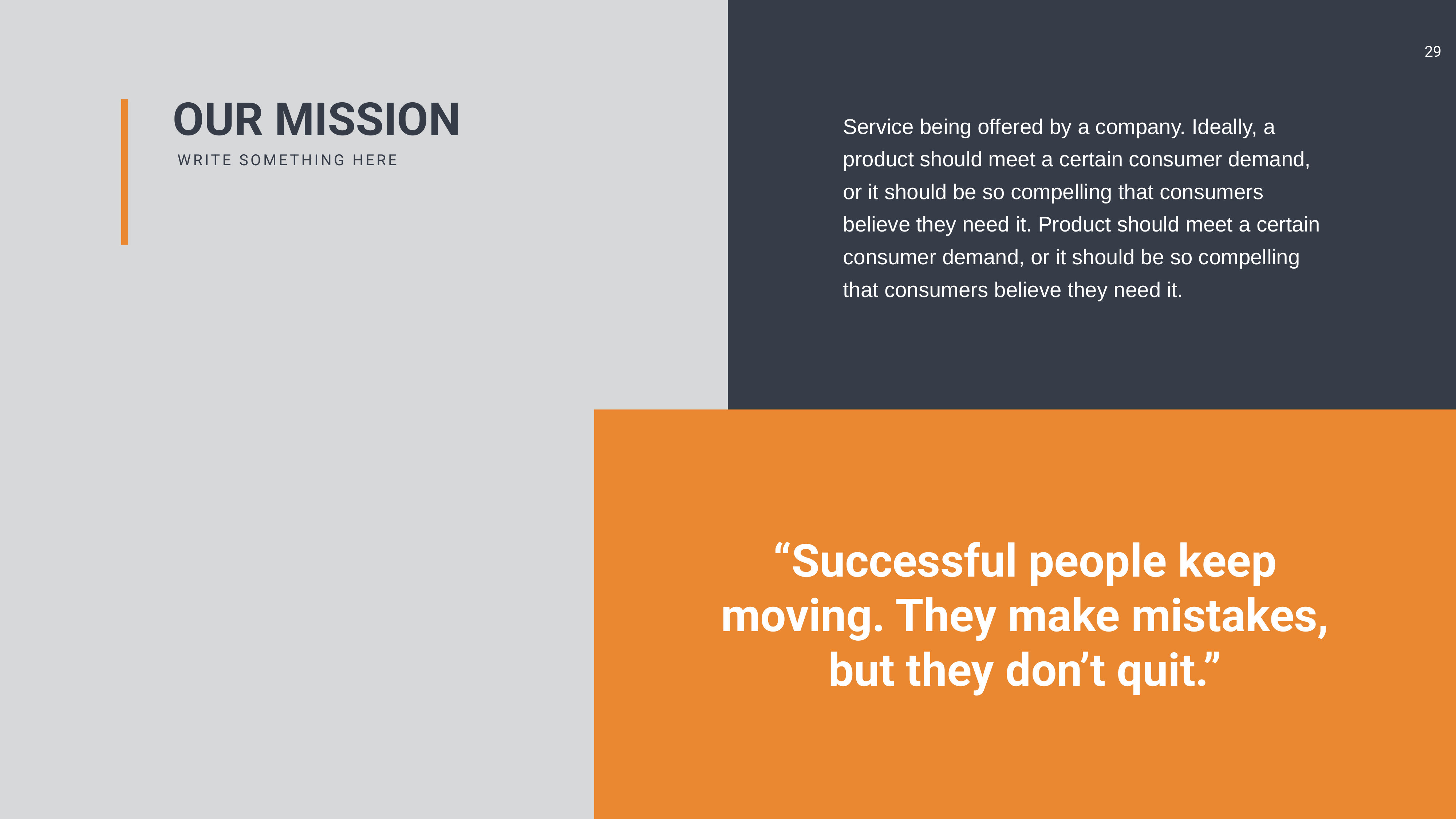

OUR MISSION
WRITE SOMETHING HERE

Service being offered by a company. Ideally, a product should meet a certain consumer demand, or it should be so compelling that consumers believe they need it. Product should meet a certain consumer demand, or it should be so compelling that consumers believe they need it.

“Successful people keep moving. They make mistakes, but they don’t quit.”